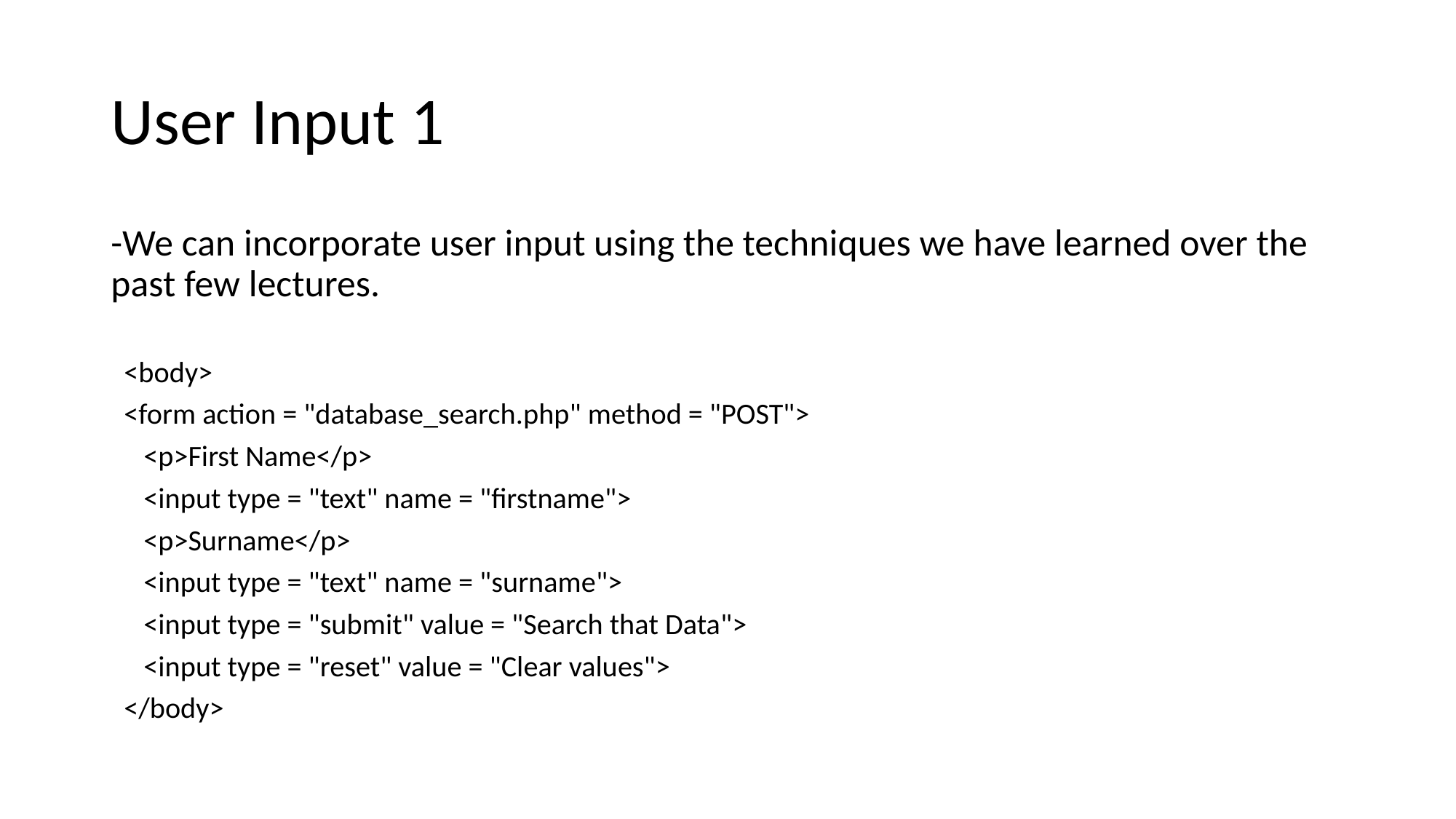

# User Input 1
-We can incorporate user input using the techniques we have learned over the past few lectures.

  <body>
  <form action = "database_search.php" method = "POST">
     <p>First Name</p>
     <input type = "text" name = "firstname">
     <p>Surname</p>
     <input type = "text" name = "surname">
     <input type = "submit" value = "Search that Data">
     <input type = "reset" value = "Clear values">
  </body>